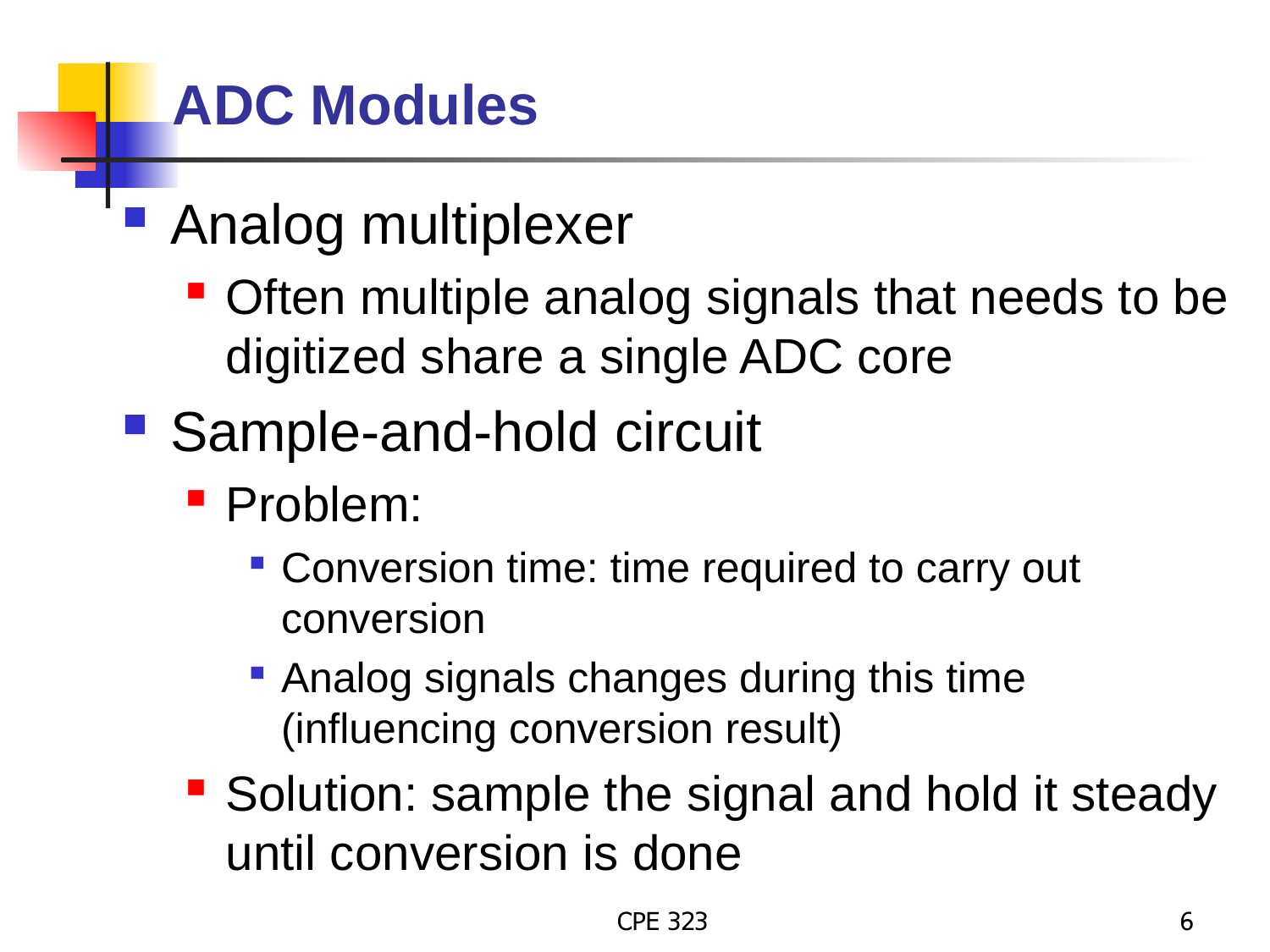

# ADC Modules
Analog multiplexer
Often multiple analog signals that needs to be digitized share a single ADC core
Sample-and-hold circuit
Problem:
Conversion time: time required to carry out conversion
Analog signals changes during this time (influencing conversion result)
Solution: sample the signal and hold it steady until conversion is done
CPE 323
6